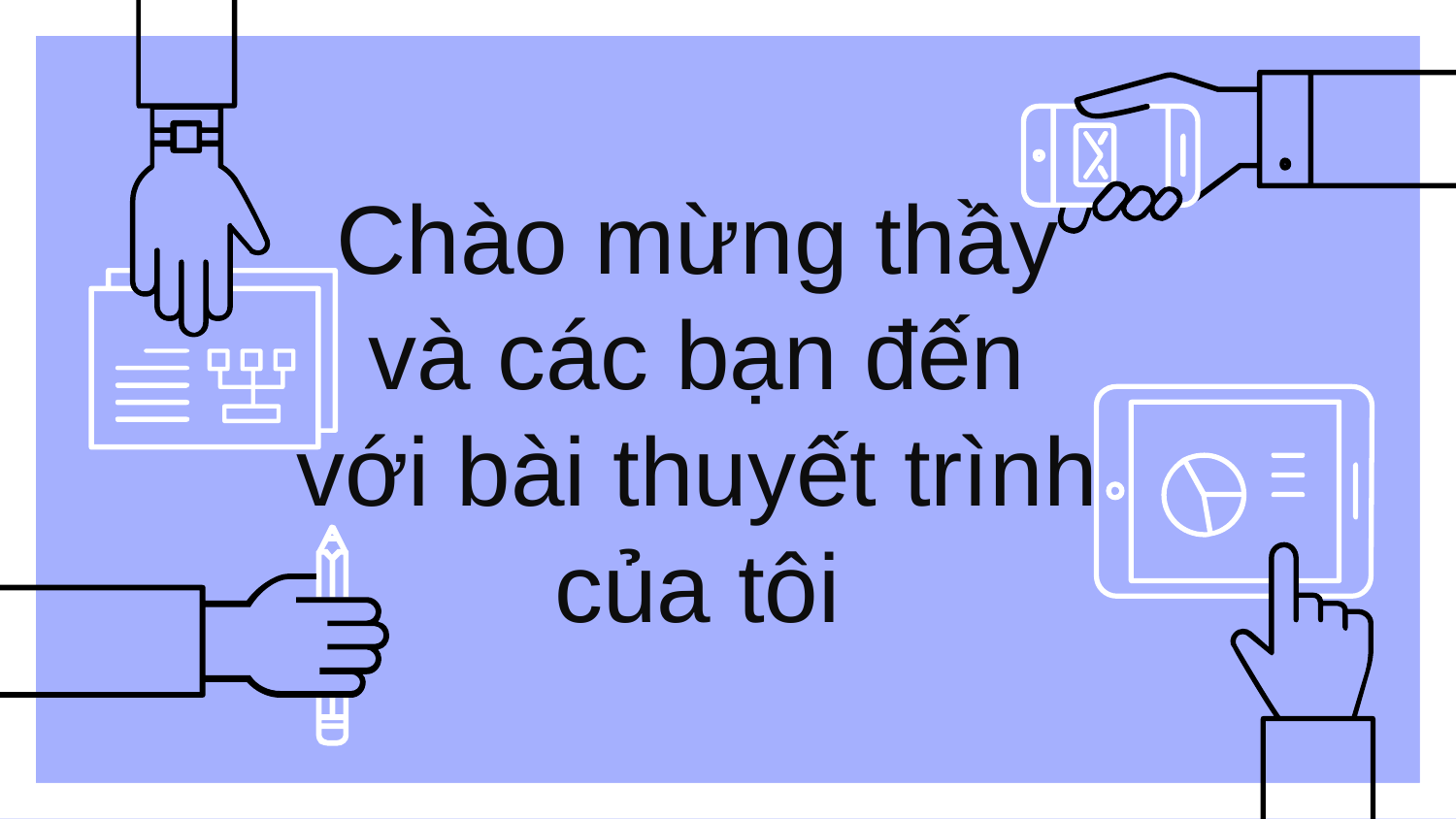

# Chào mừng thầy và các bạn đến với bài thuyết trình của tôi